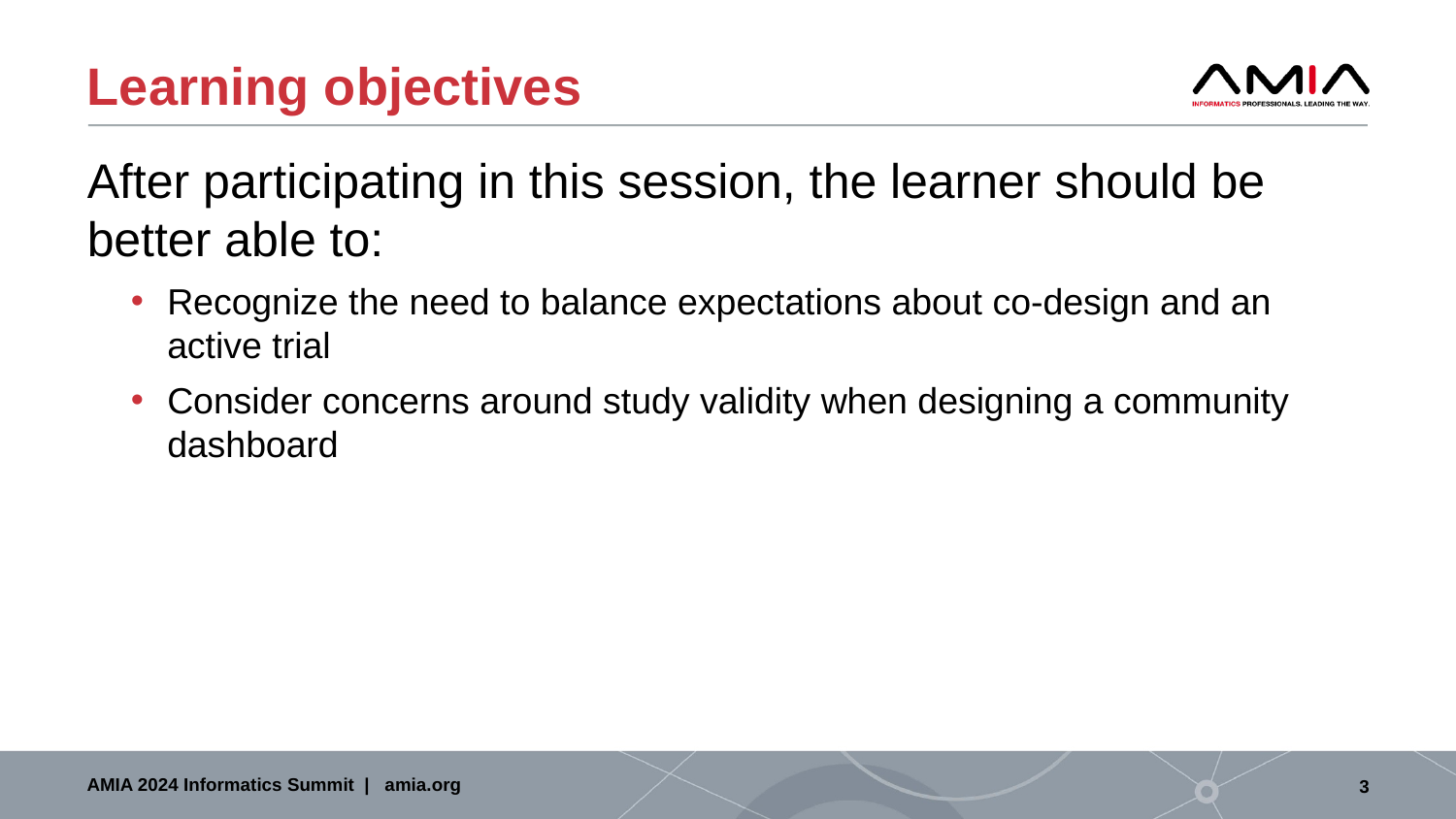

# Learning objectives
After participating in this session, the learner should be better able to:
Recognize the need to balance expectations about co-design and an active trial
Consider concerns around study validity when designing a community dashboard
AMIA 2024 Informatics Summit  |   amia.org
3